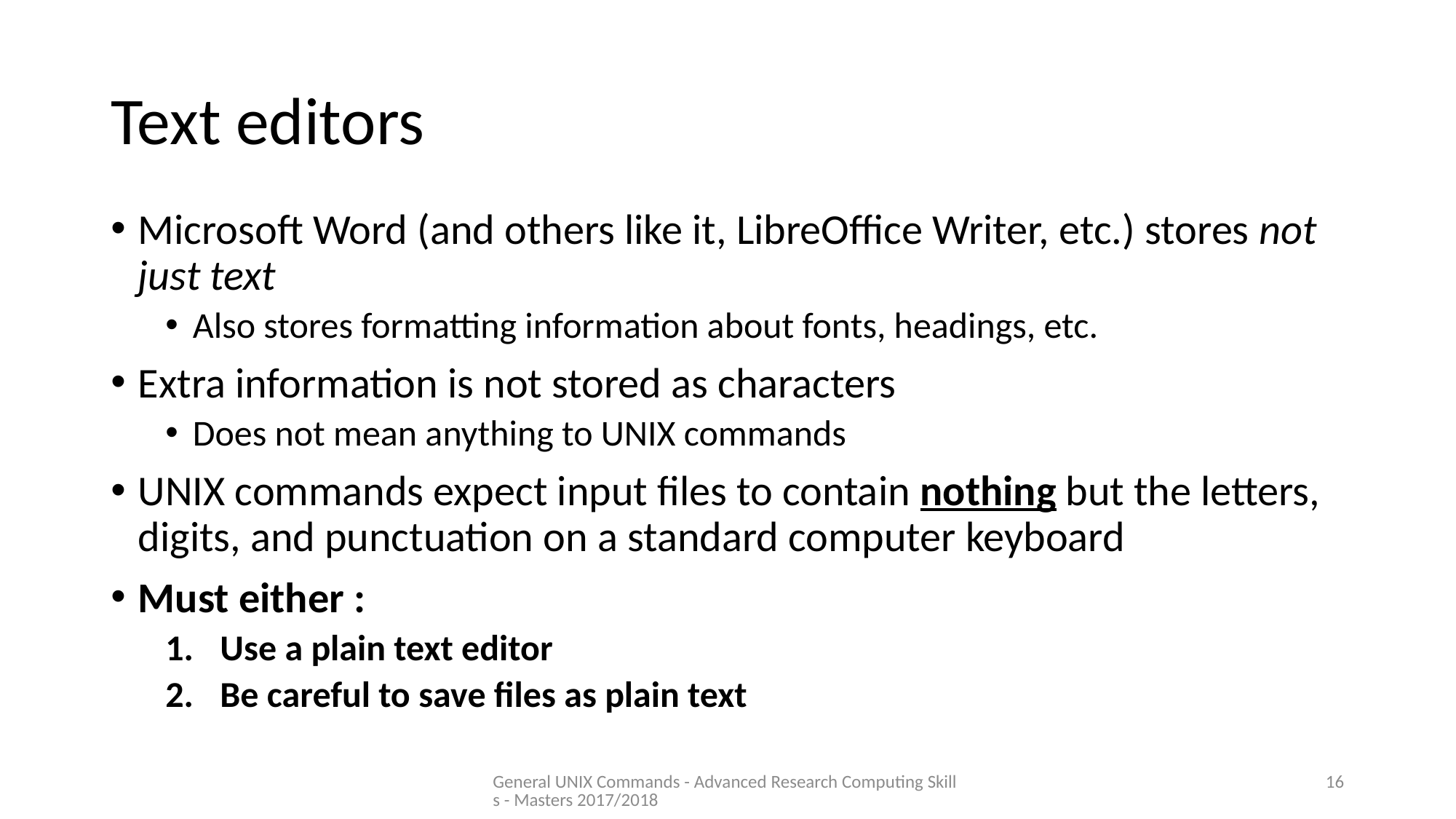

# Text editors
Microsoft Word (and others like it, LibreOffice Writer, etc.) stores not just text
Also stores formatting information about fonts, headings, etc.
Extra information is not stored as characters
Does not mean anything to UNIX commands
UNIX commands expect input files to contain nothing but the letters, digits, and punctuation on a standard computer keyboard
Must either :
Use a plain text editor
Be careful to save files as plain text
General UNIX Commands - Advanced Research Computing Skills - Masters 2017/2018
16